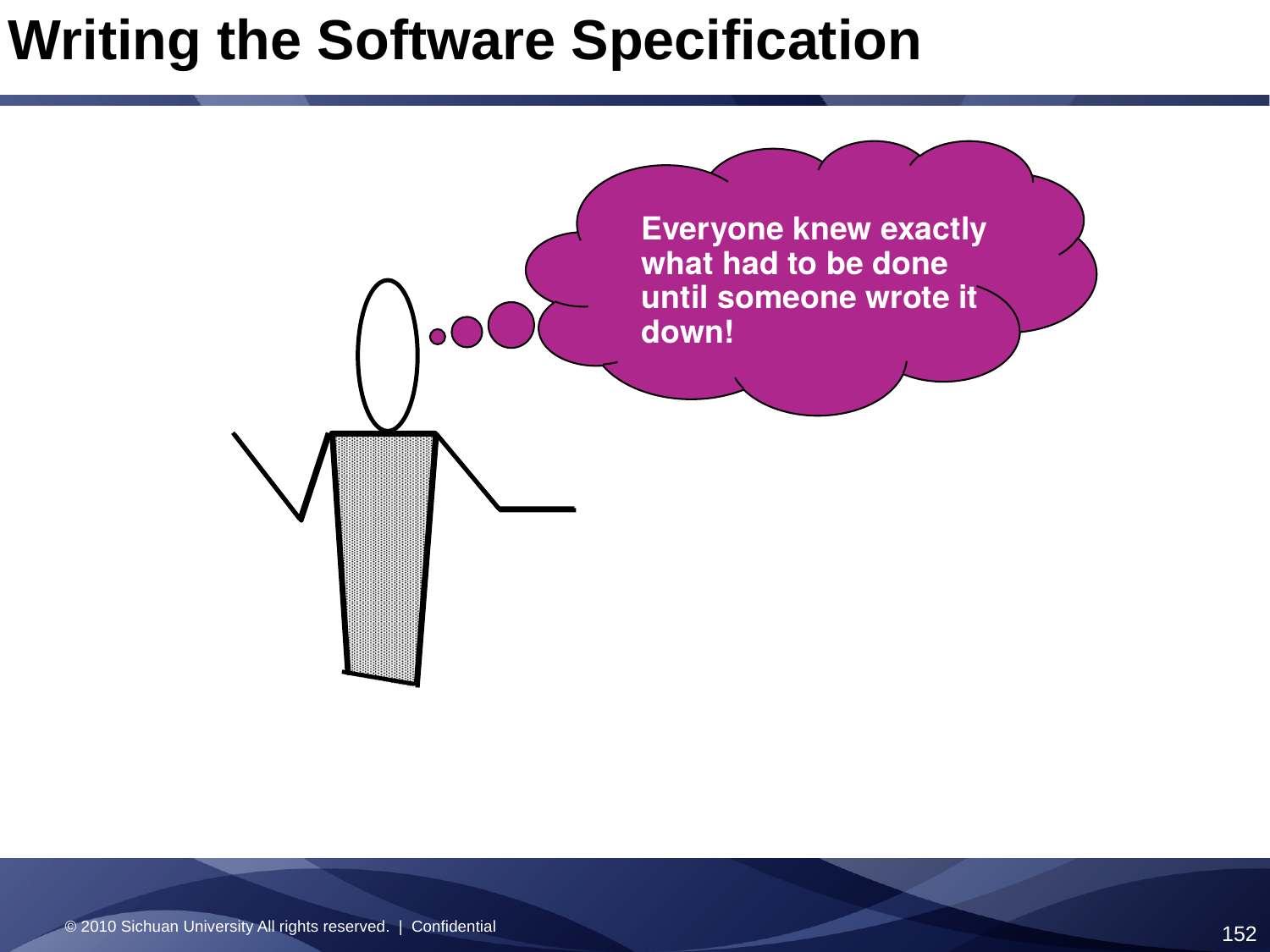

Writing the Software Specification

Everyone knew exactly what had to be done until someone wrote it down!

© 2010 Sichuan University All rights reserved.  |  Confidential
152